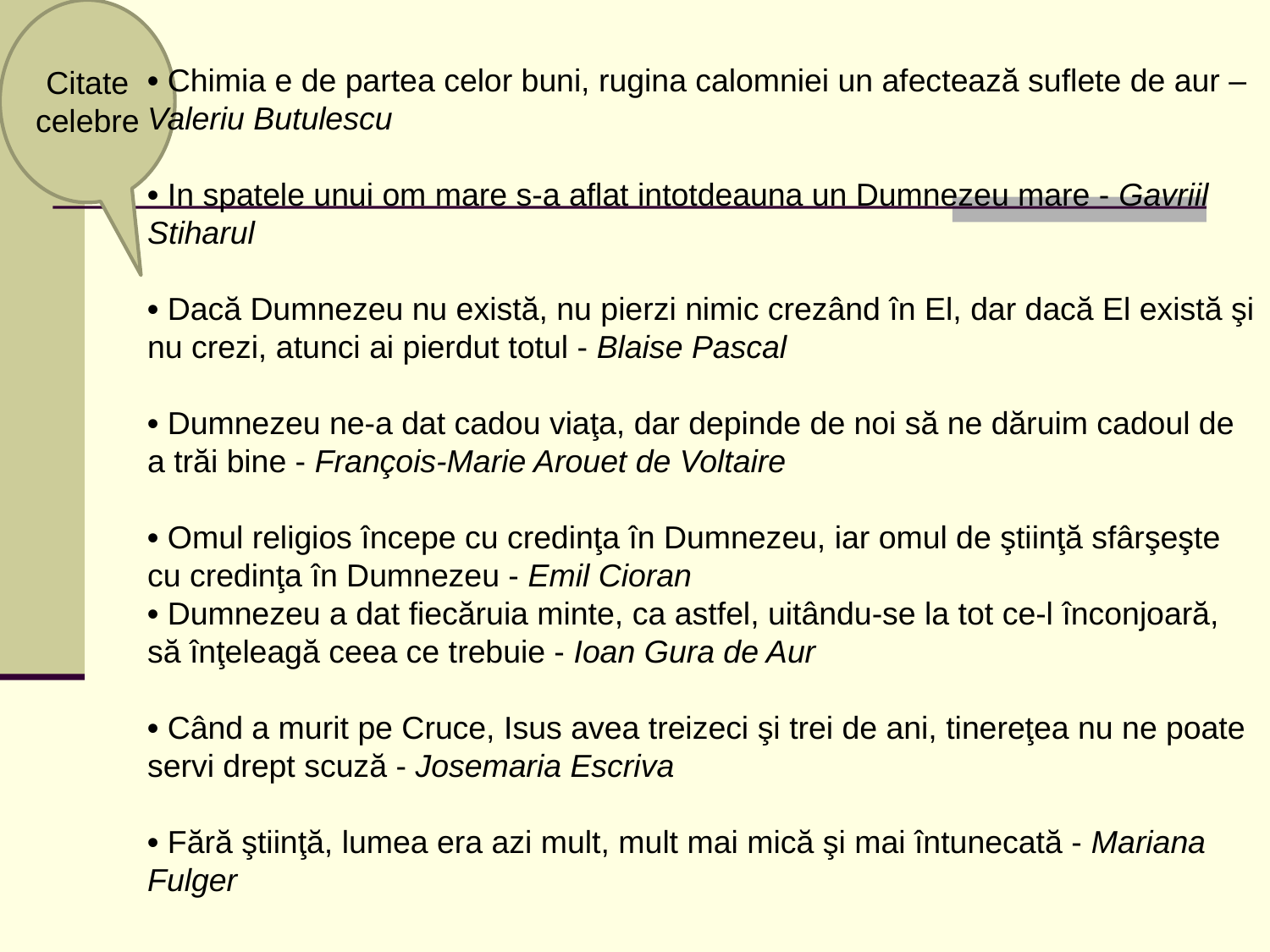

• Chimia e de partea celor buni, rugina calomniei un afectează suflete de aur – Valeriu Butulescu

• In spatele unui om mare s-a aflat intotdeauna un Dumnezeu mare - Gavriil Stiharul

• Dacă Dumnezeu nu există, nu pierzi nimic crezând în El, dar dacă El există şi nu crezi, atunci ai pierdut totul - Blaise Pascal

• Dumnezeu ne-a dat cadou viaţa, dar depinde de noi să ne dăruim cadoul de a trăi bine - François-Marie Arouet de Voltaire

• Omul religios începe cu credinţa în Dumnezeu, iar omul de ştiinţă sfârşeşte cu credinţa în Dumnezeu - Emil Cioran
• Dumnezeu a dat fiecăruia minte, ca astfel, uitându-se la tot ce-l înconjoară, să înţeleagă ceea ce trebuie - Ioan Gura de Aur

• Când a murit pe Cruce, Isus avea treizeci şi trei de ani, tinereţea nu ne poate servi drept scuză - Josemaria Escriva

• Fără ştiinţă, lumea era azi mult, mult mai mică şi mai întunecată - Mariana Fulger
Citate celebre